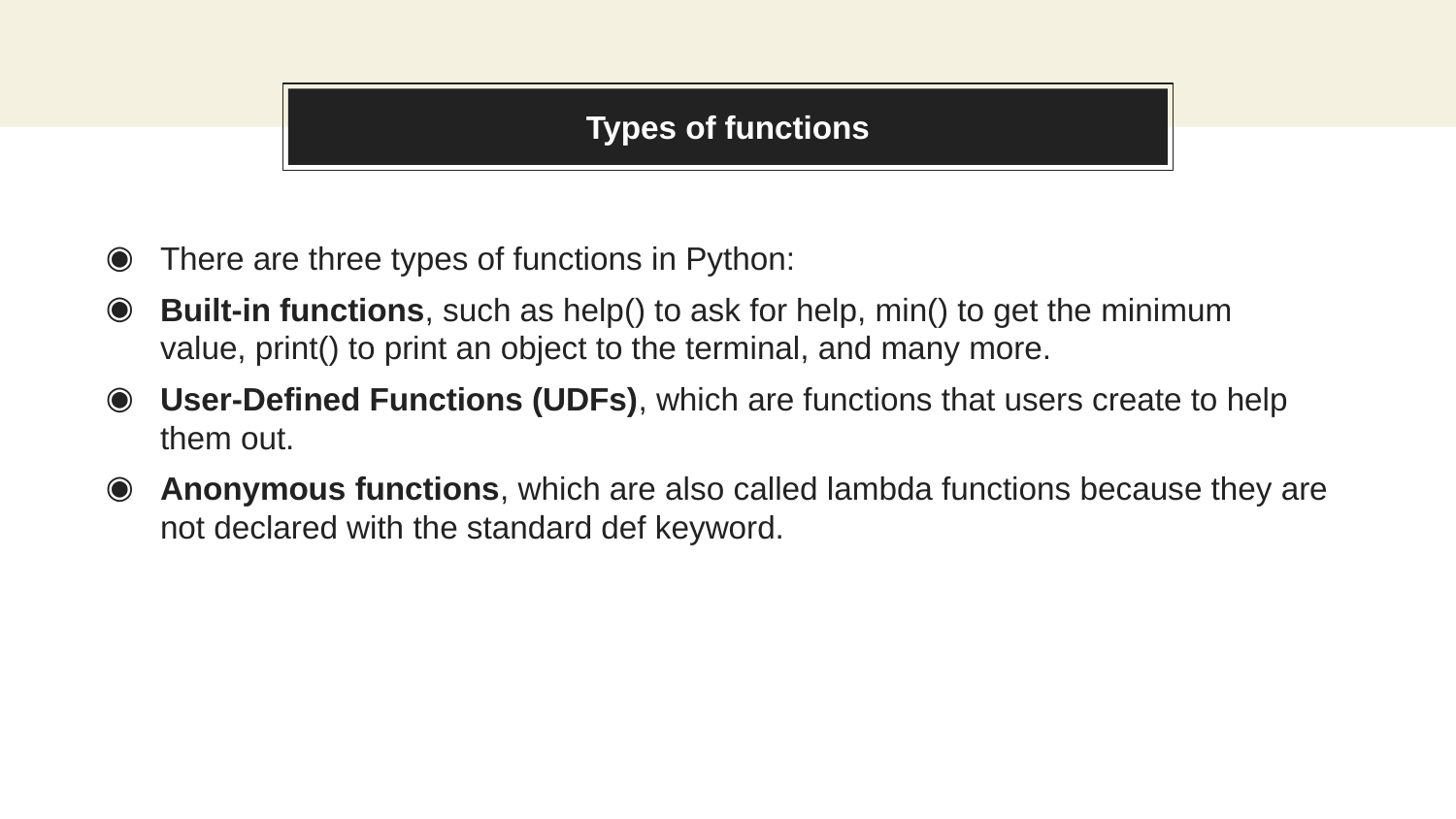

# Types of functions
There are three types of functions in Python:
Built-in functions, such as help() to ask for help, min() to get the minimum value, print() to print an object to the terminal, and many more.
User-Defined Functions (UDFs), which are functions that users create to help them out.
Anonymous functions, which are also called lambda functions because they are not declared with the standard def keyword.